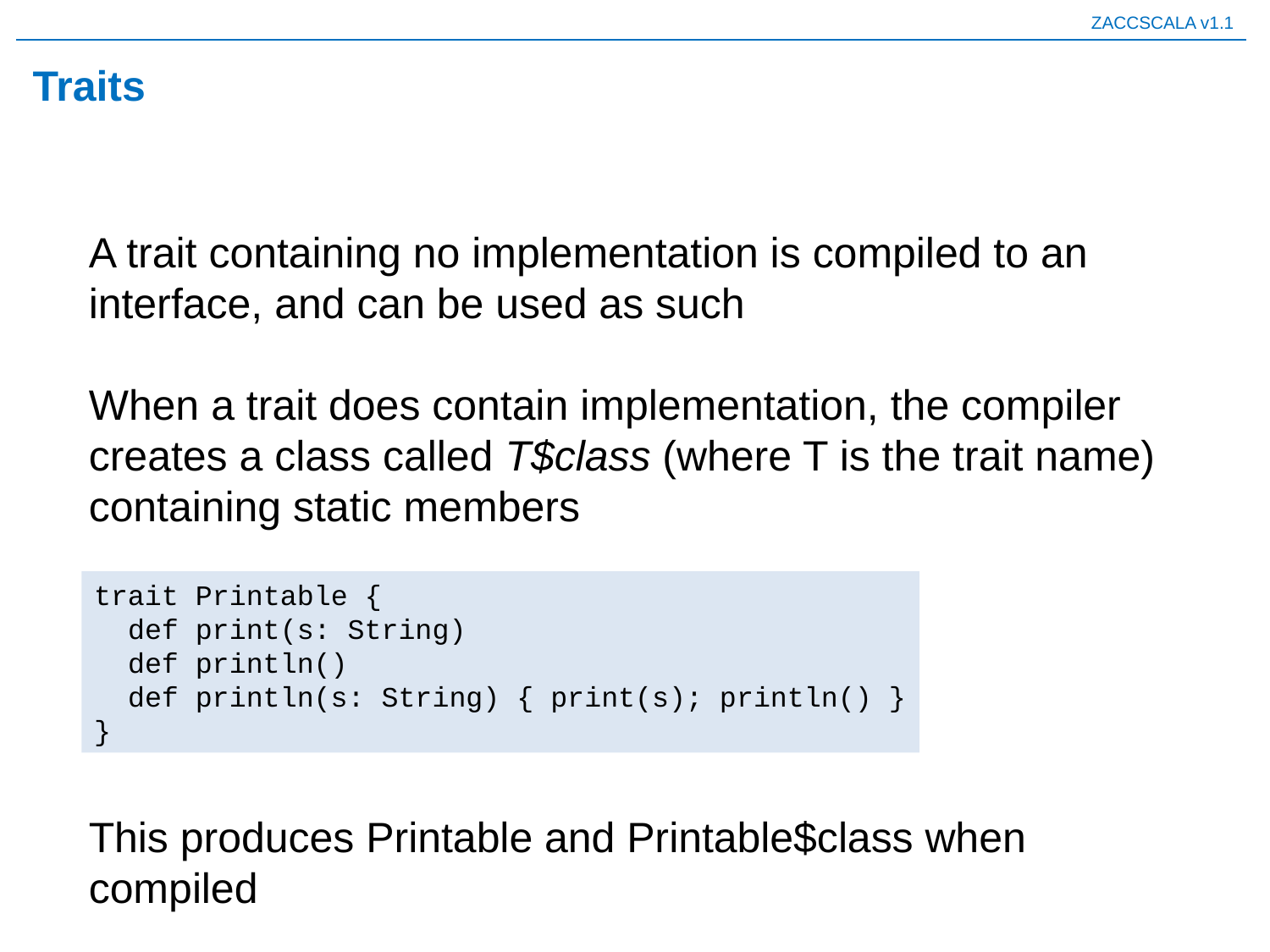

# Traits
A trait containing no implementation is compiled to an interface, and can be used as such

When a trait does contain implementation, the compiler creates a class called T$class (where T is the trait name) containing static members
trait Printable {
  def print(s: String)
  def println()
  def println(s: String) { print(s); println() }
}
This produces Printable and Printable$class when compiled